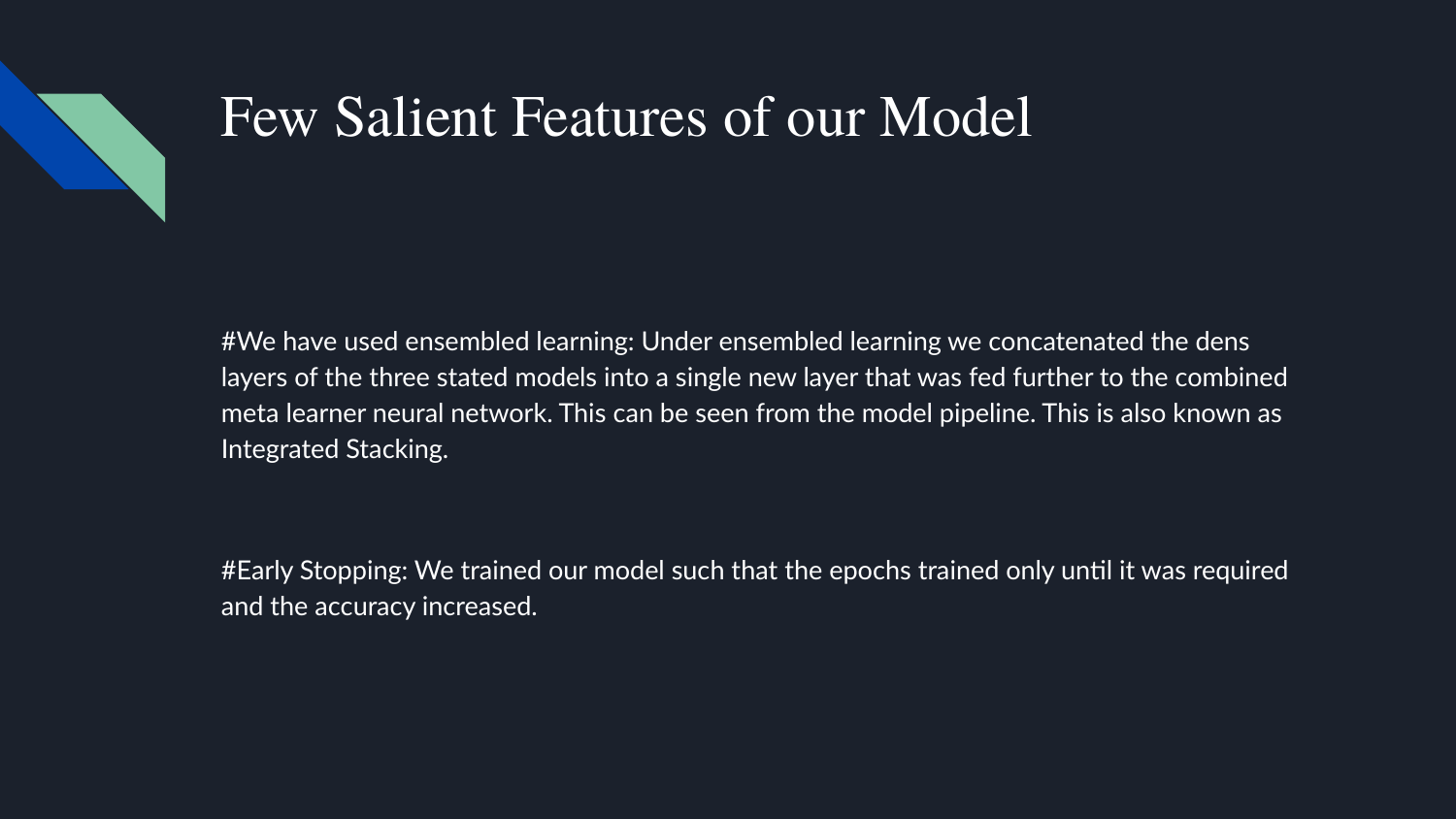

# Few Salient Features of our Model

#We have used ensembled learning: Under ensembled learning we concatenated the dens layers of the three stated models into a single new layer that was fed further to the combined meta learner neural network. This can be seen from the model pipeline. This is also known as Integrated Stacking.

#Early Stopping: We trained our model such that the epochs trained only until it was required and the accuracy increased.